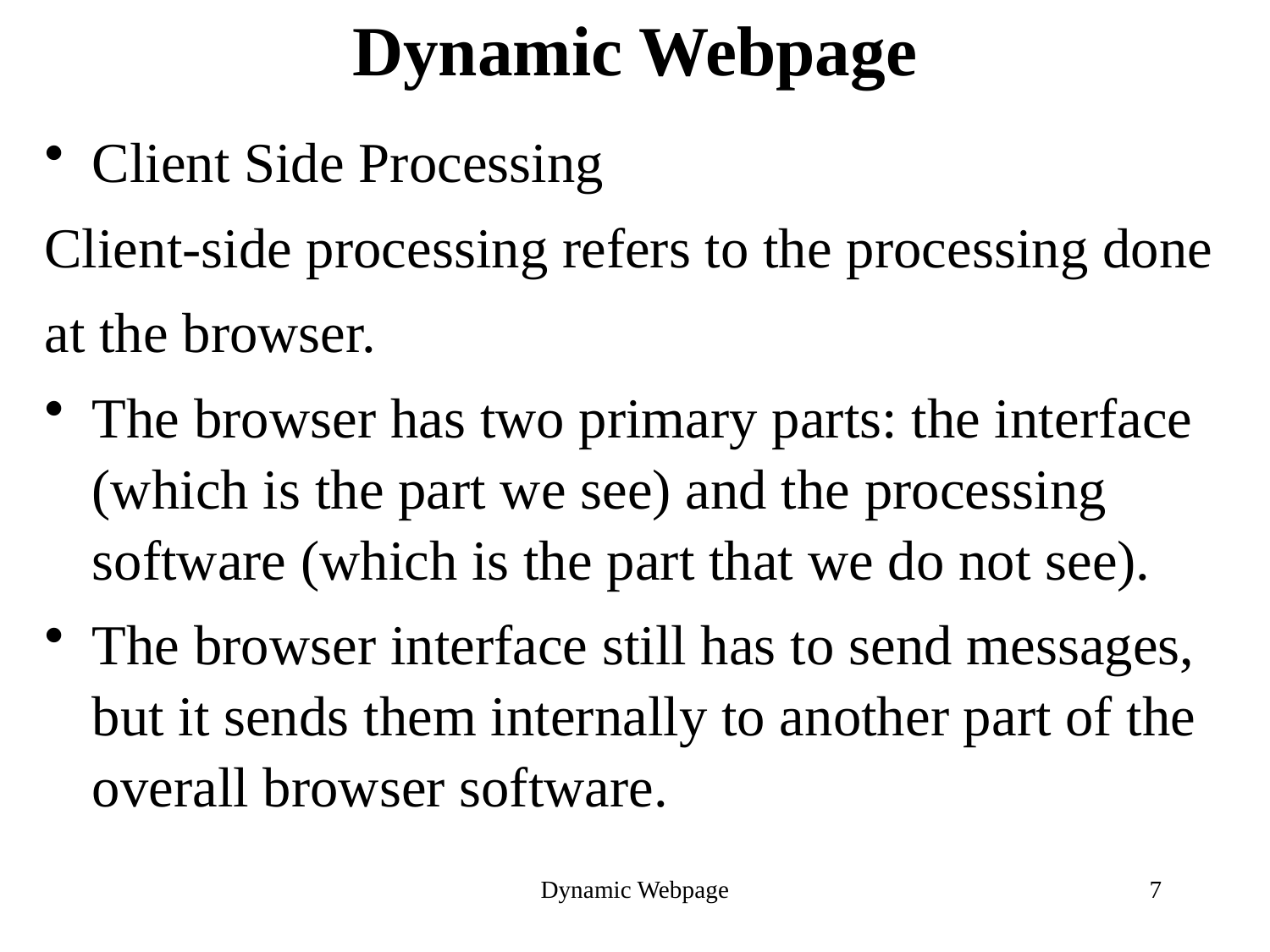

# Dynamic Webpage
Client Side Processing
Client-side processing refers to the processing done
at the browser.
The browser has two primary parts: the interface (which is the part we see) and the processing software (which is the part that we do not see).
The browser interface still has to send messages, but it sends them internally to another part of the overall browser software.
Dynamic Webpage
7